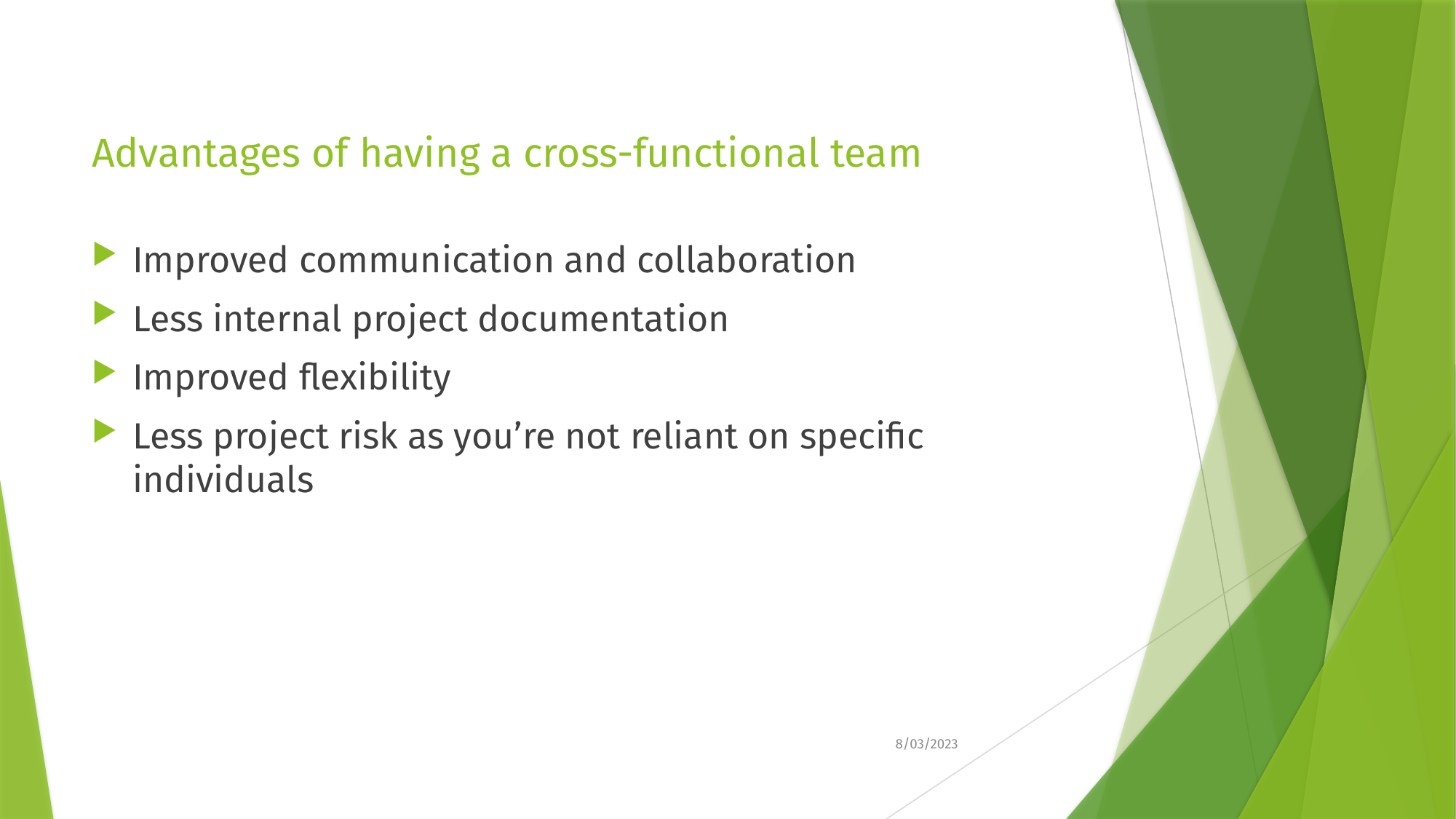

# Advantages of having a cross-functional team
Improved communication and collaboration
Less internal project documentation
Improved flexibility
Less project risk as you’re not reliant on specific individuals
8/03/2023